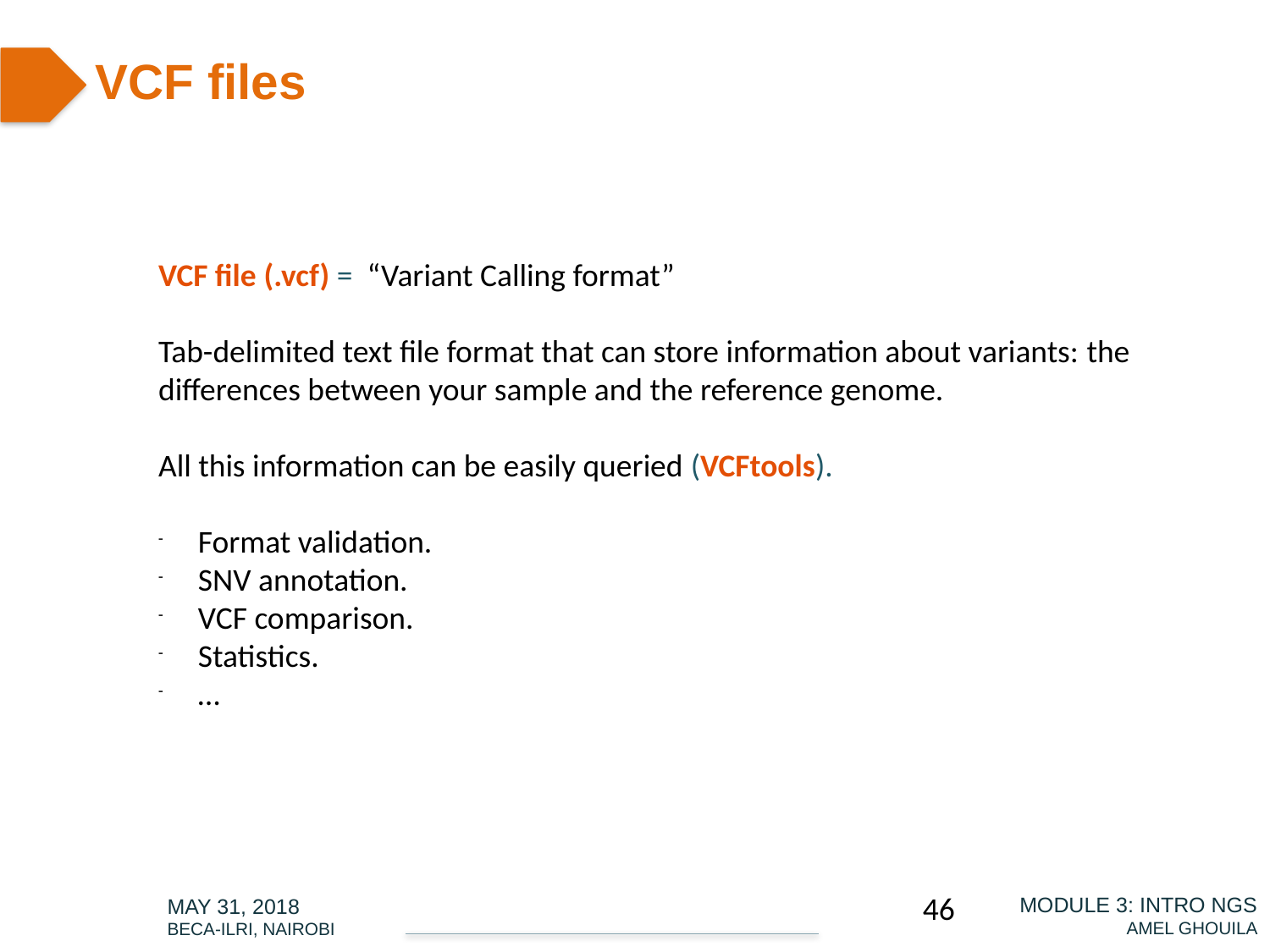

VCF Format
VCF files

VCF file (.vcf) =  “Variant Calling format”

Tab-delimited text file format that can store information about variants: the differences between your sample and the reference genome.

All this information can be easily queried (VCFtools).

Format validation.
SNV annotation.
VCF comparison.
Statistics.
…

46